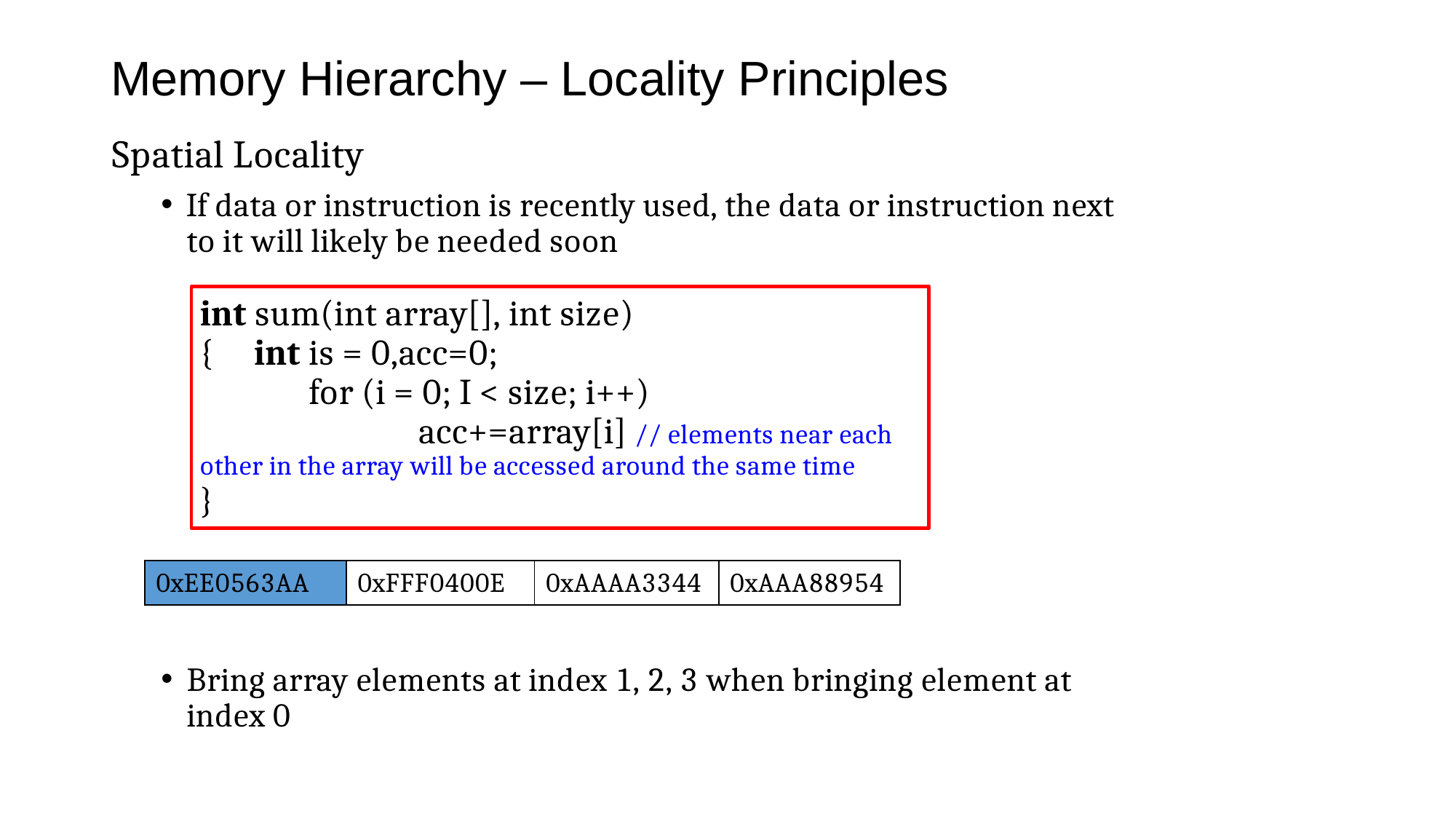

# Memory Hierarchy – Locality Principles
Spatial Locality
If data or instruction is recently used, the data or instruction next to it will likely be needed soon

Bring array elements at index 1, 2, 3 when bringing element at index 0

int sum(int array[], int size)
{     int is = 0,acc=0;
	for (i = 0; I < size; i++)
		acc+=array[i] // elements near each other in the array will be accessed around the same time
}
| 0xEE0563AA | 0xFFF0400E | 0xAAAA3344 | 0xAAA88954 |
| --- | --- | --- | --- |